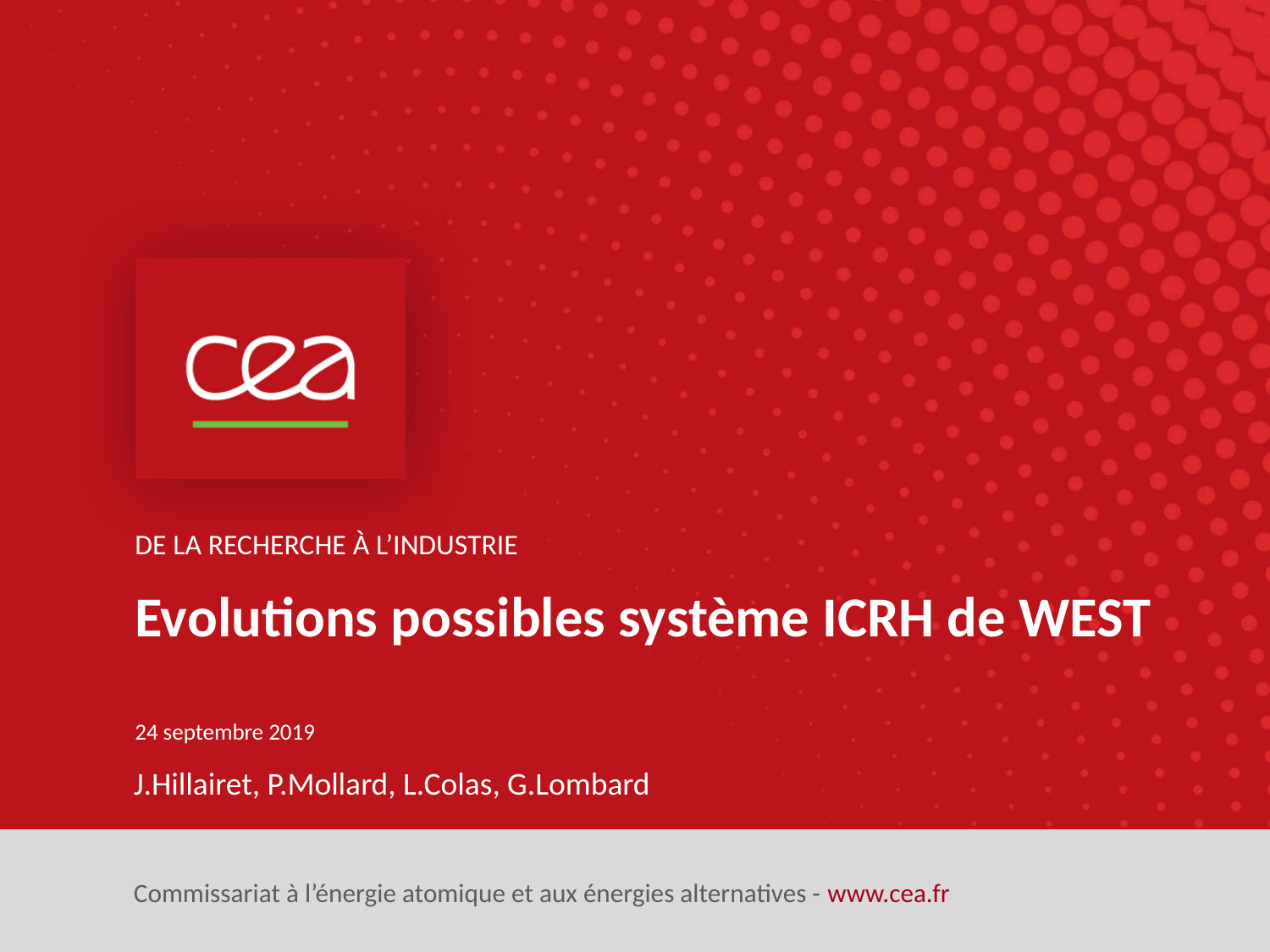

Evolutions possibles système ICRH de WEST
24 septembre 2019
J.Hillairet, P.Mollard, L.Colas, G.Lombard